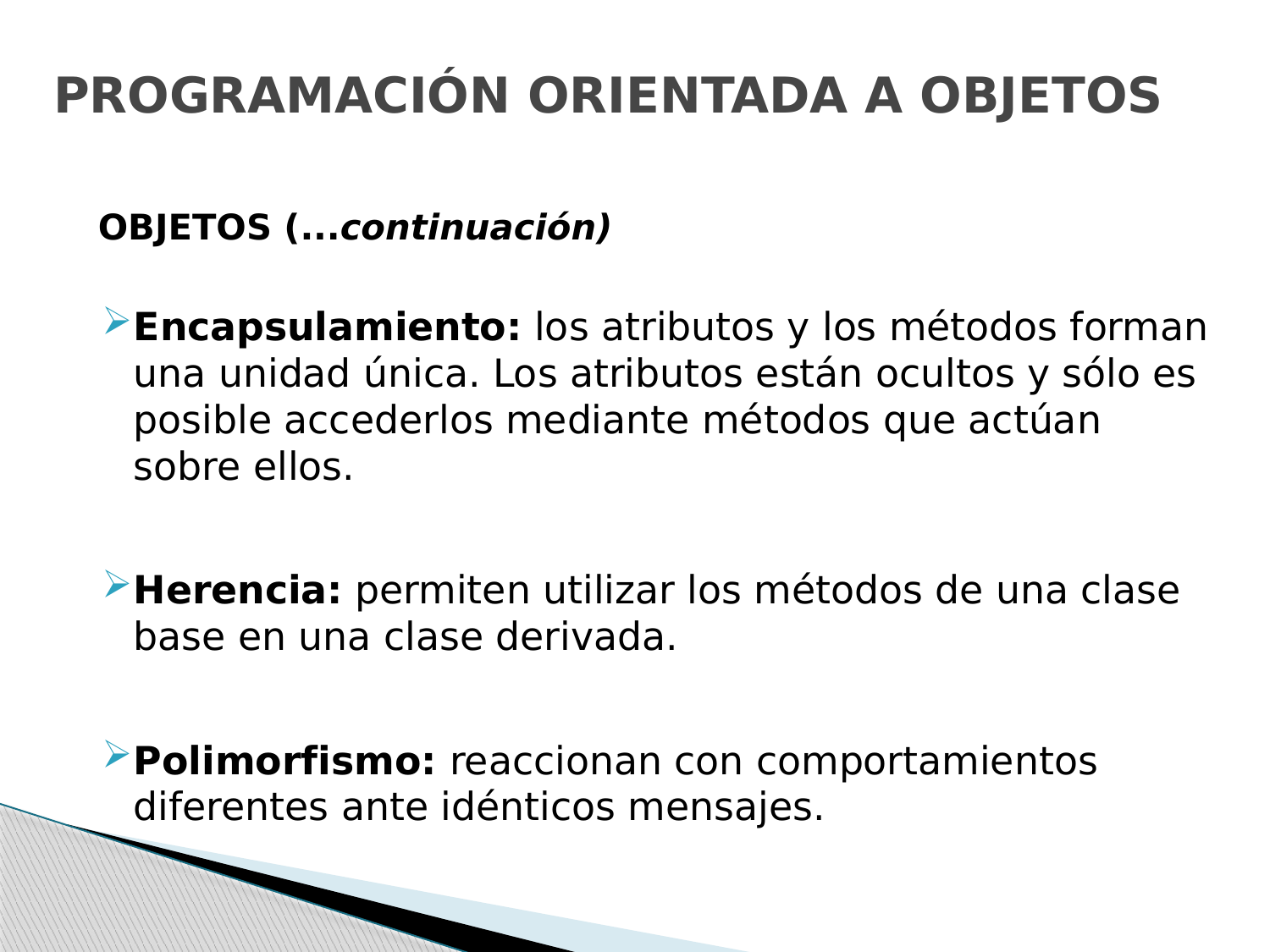

# PROGRAMACIÓN ORIENTADA A OBJETOS
	OBJETOS (...continuación)

Encapsulamiento: los atributos y los métodos forman una unidad única. Los atributos están ocultos y sólo es posible accederlos mediante métodos que actúan sobre ellos.

Herencia: permiten utilizar los métodos de una clase base en una clase derivada.

Polimorfismo: reaccionan con comportamientos diferentes ante idénticos mensajes.